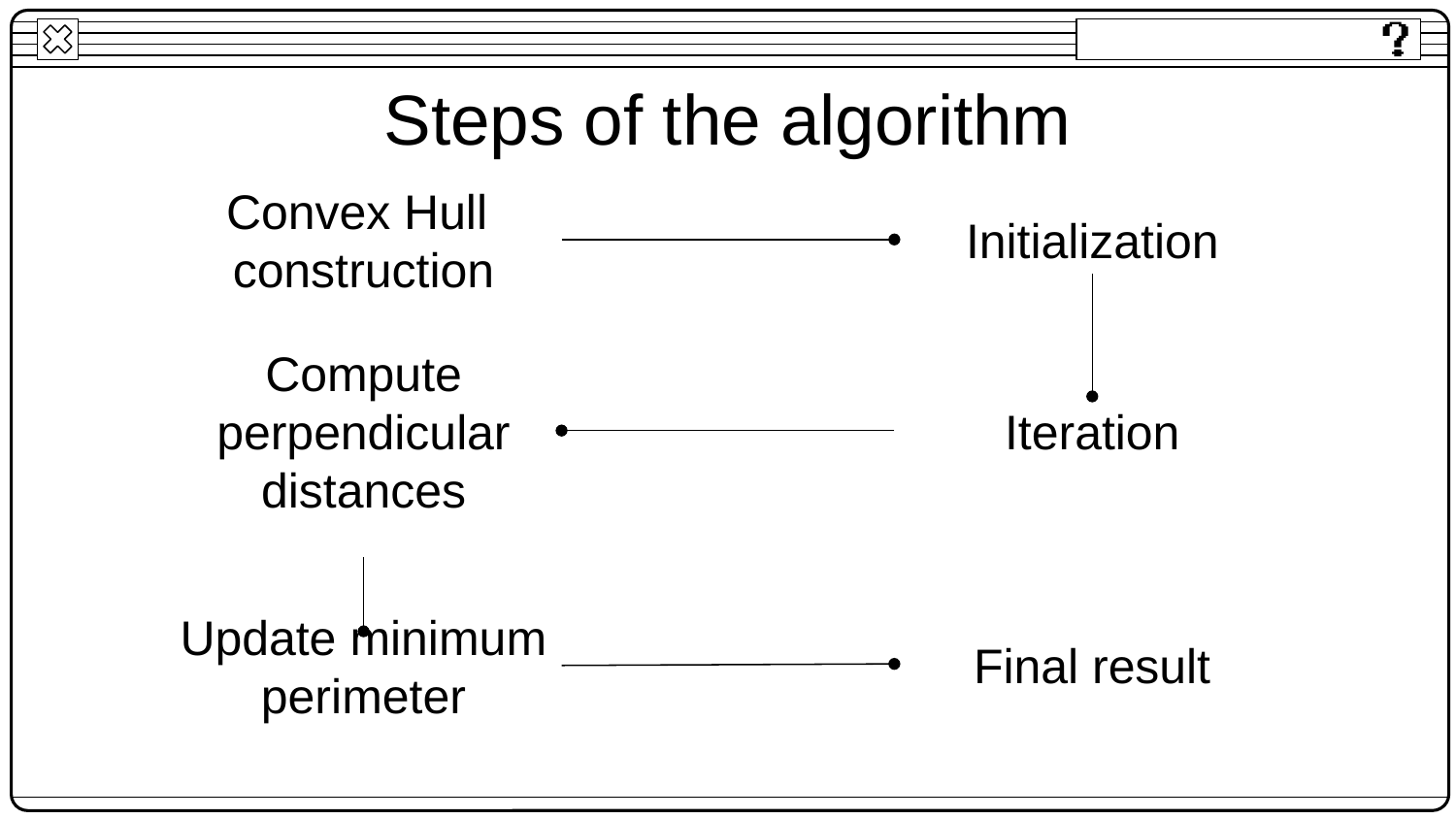

# Steps of the algorithm
Convex Hull
construction
Initialization
Compute perpendicular distances
Iteration
Final result
Update minimum perimeter